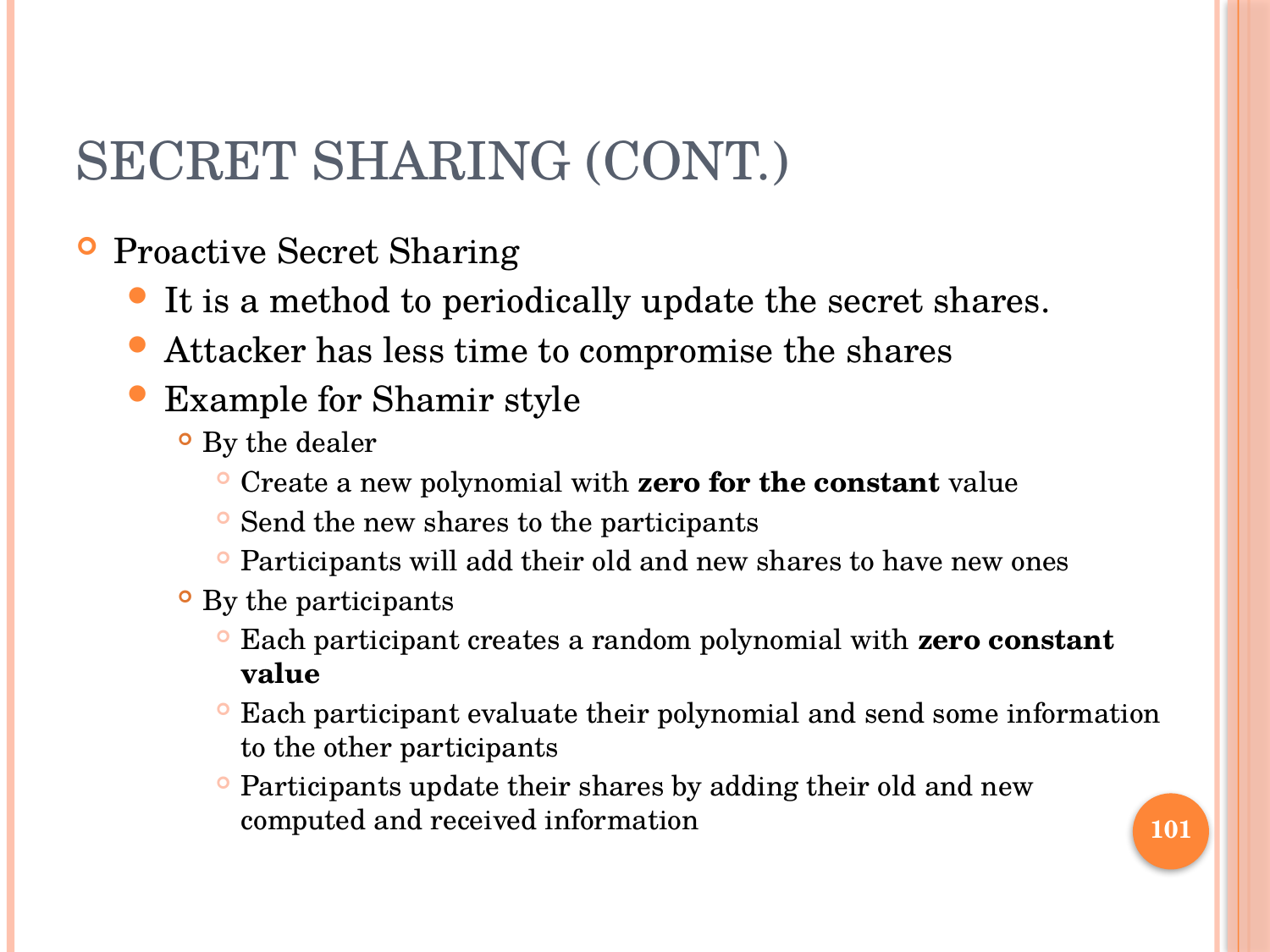

# Secret Sharing (cont.)
Proactive Secret Sharing
It is a method to periodically update the secret shares.
Attacker has less time to compromise the shares
Example for Shamir style
By the dealer
Create a new polynomial with zero for the constant value
Send the new shares to the participants
Participants will add their old and new shares to have new ones
By the participants
Each participant creates a random polynomial with zero constant value
Each participant evaluate their polynomial and send some information to the other participants
Participants update their shares by adding their old and new computed and received information

101